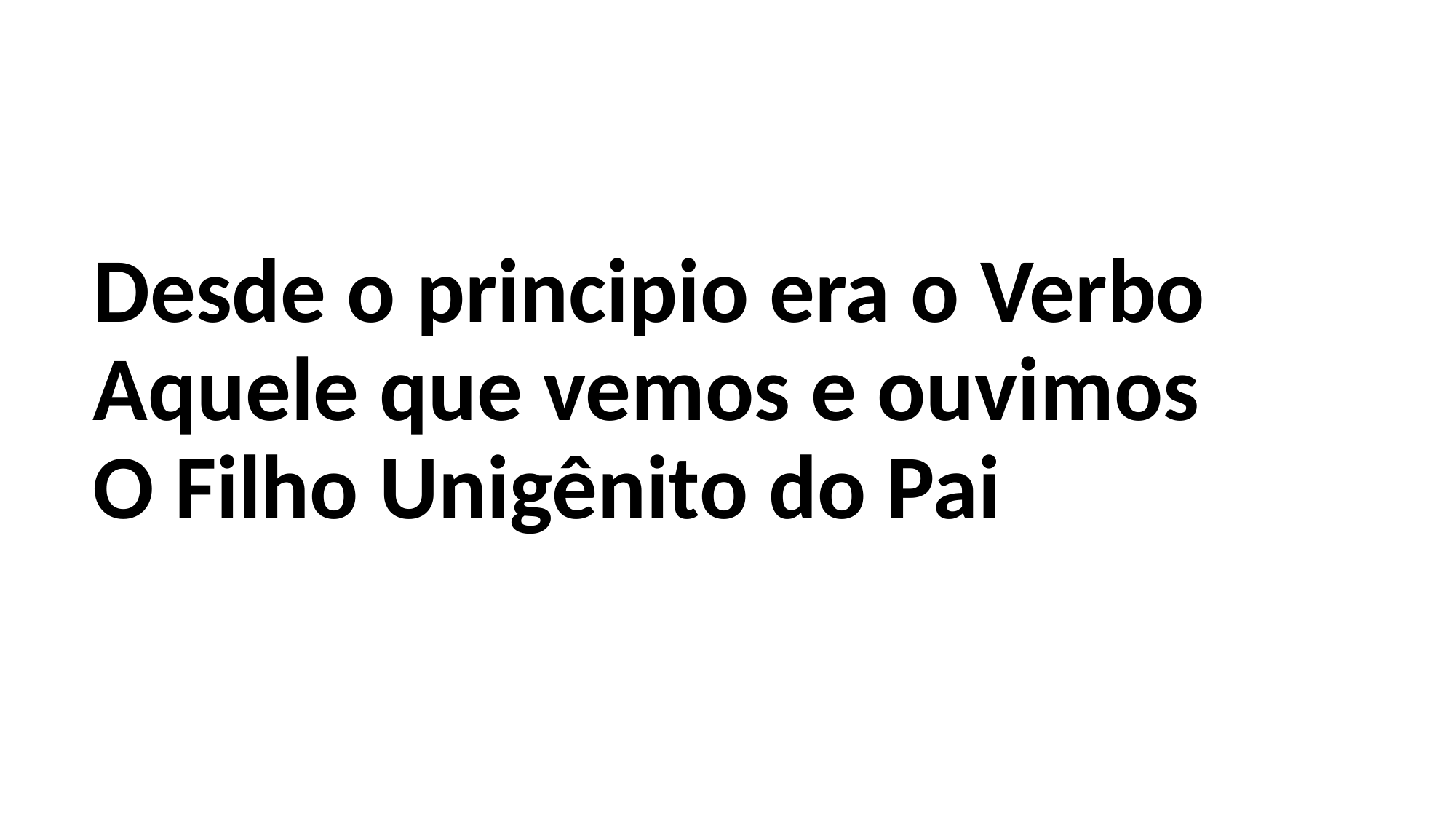

#
Desde o principio era o Verbo
Aquele que vemos e ouvimos
O Filho Unigênito do Pai